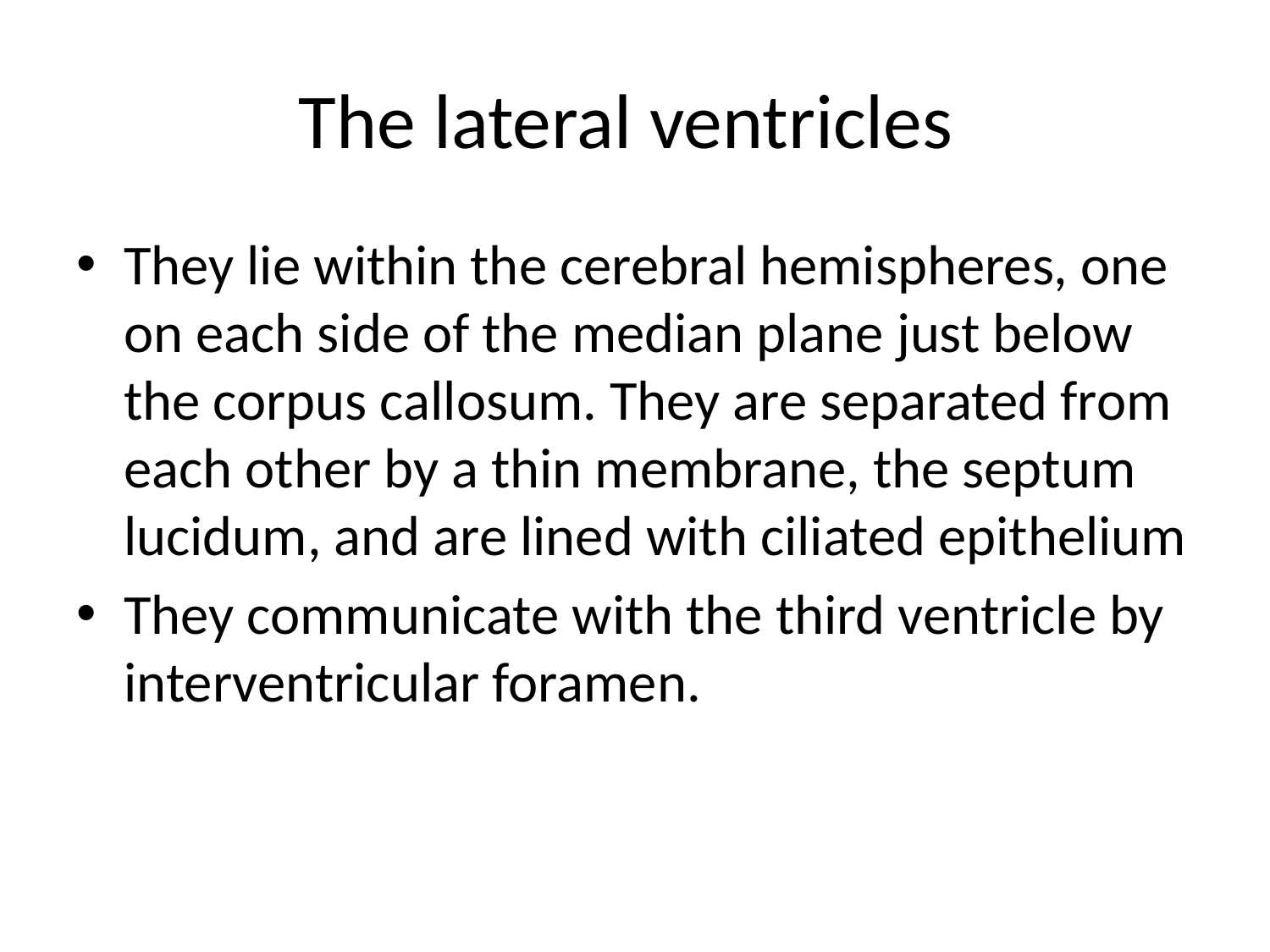

# The lateral ventricles
They lie within the cerebral hemispheres, one on each side of the median plane just below the corpus callosum. They are separated from each other by a thin membrane, the septum lucidum, and are lined with ciliated epithelium
They communicate with the third ventricle by interventricular foramen.